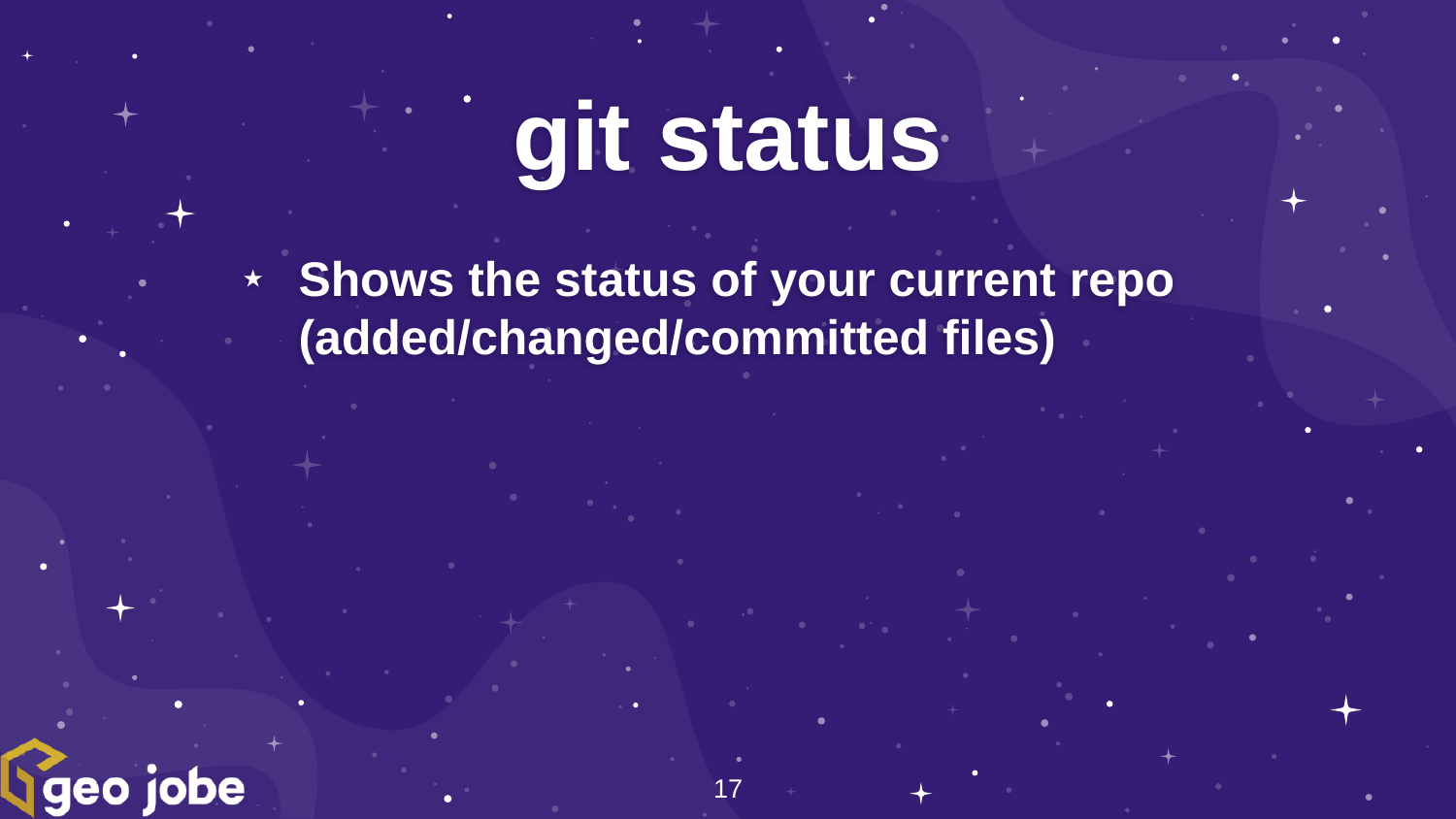

git status
Shows the status of your current repo (added/changed/committed files)

17